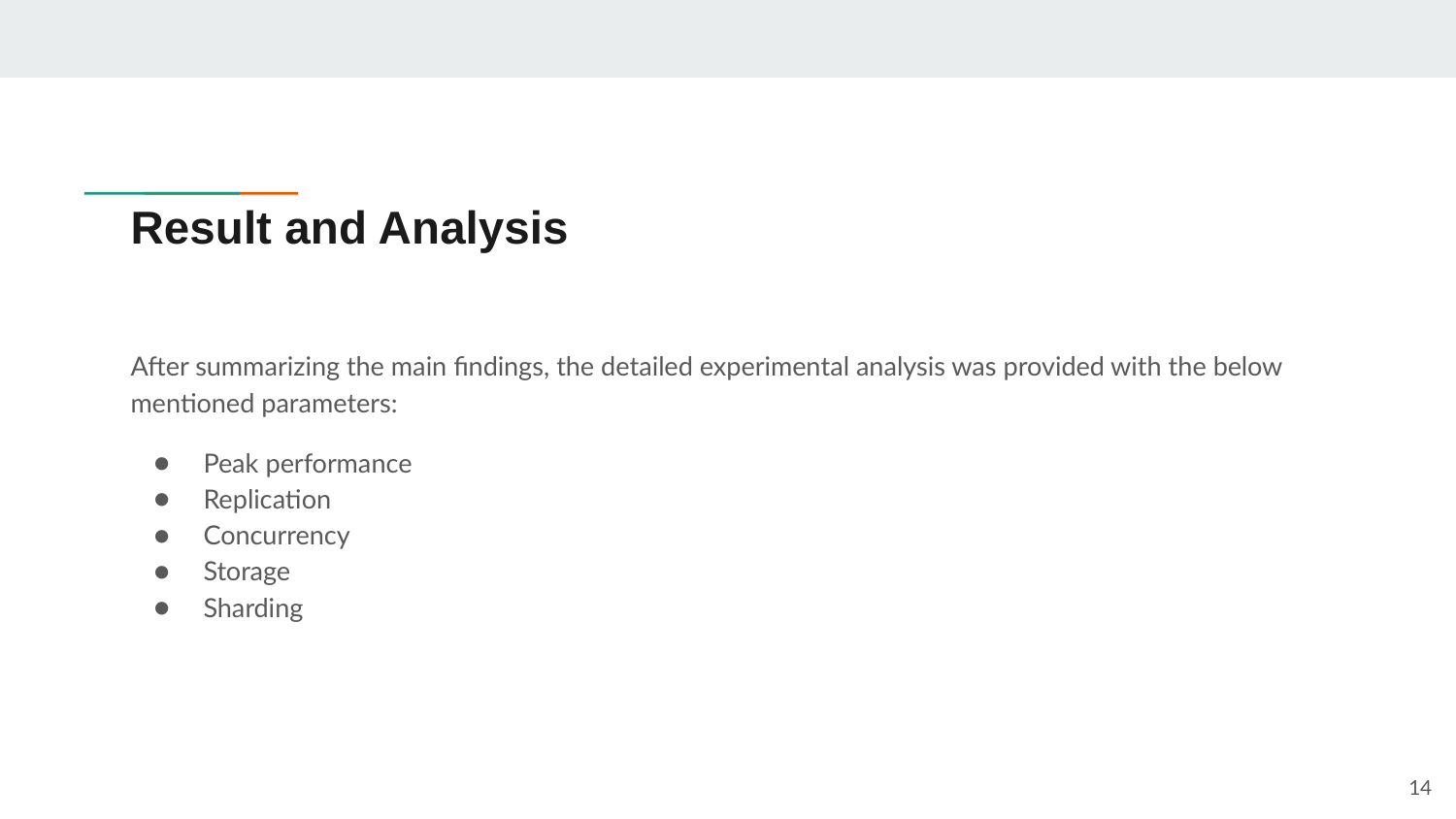

# Result and Analysis
After summarizing the main findings, the detailed experimental analysis was provided with the below mentioned parameters:
Peak performance
Replication
Concurrency
Storage
Sharding
14